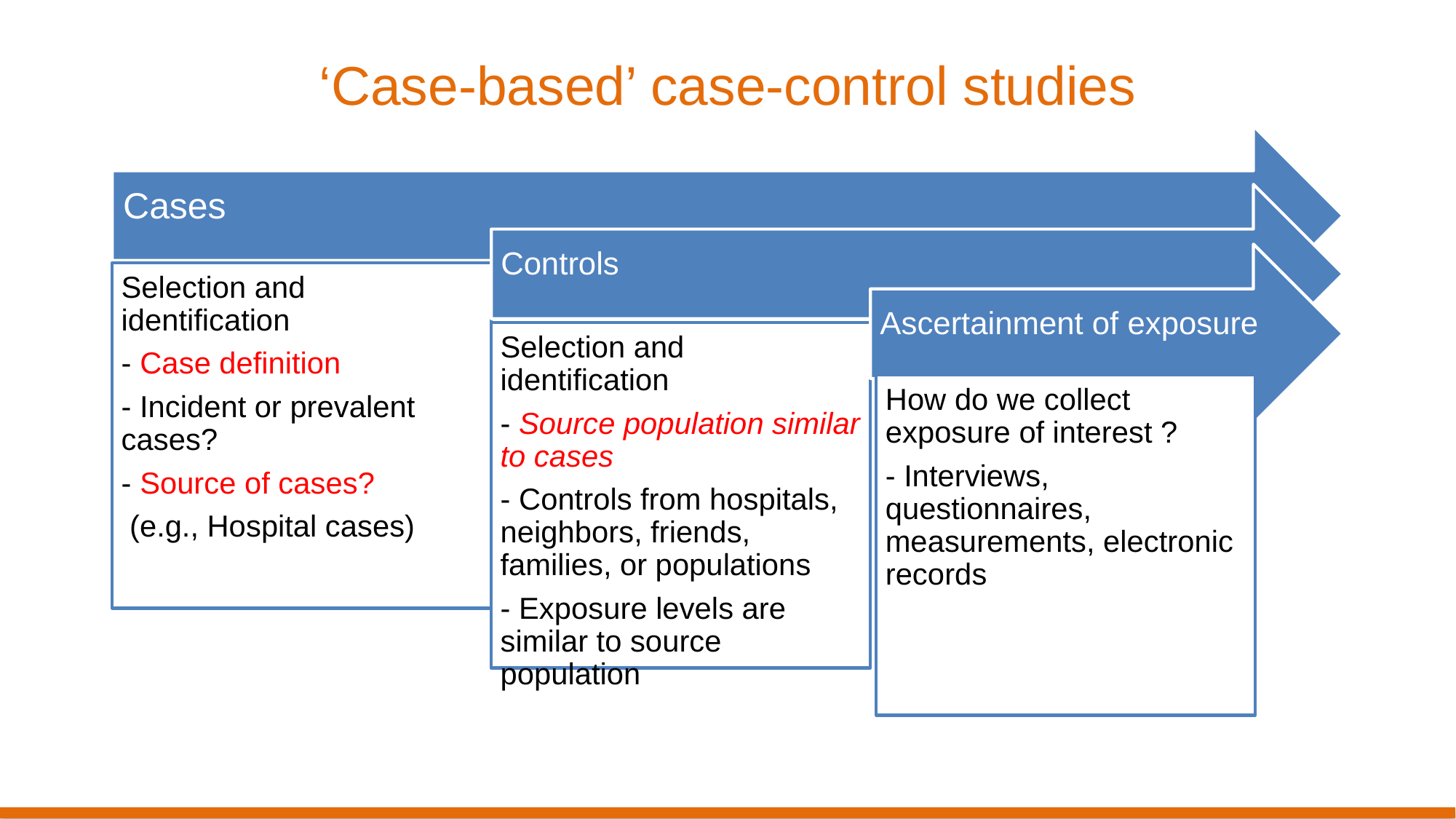

# ‘Case-based’ case-control studies
Cases
Selection and identification
- Case definition
- Incident or prevalent cases?
- Source of cases?
 (e.g., Hospital cases)
Controls
Selection and identification
- Source population similar to cases
- Controls from hospitals, neighbors, friends, families, or populations
- Exposure levels are similar to source population
Ascertainment of exposure
How do we collect exposure of interest ?
- Interviews, questionnaires, measurements, electronic records